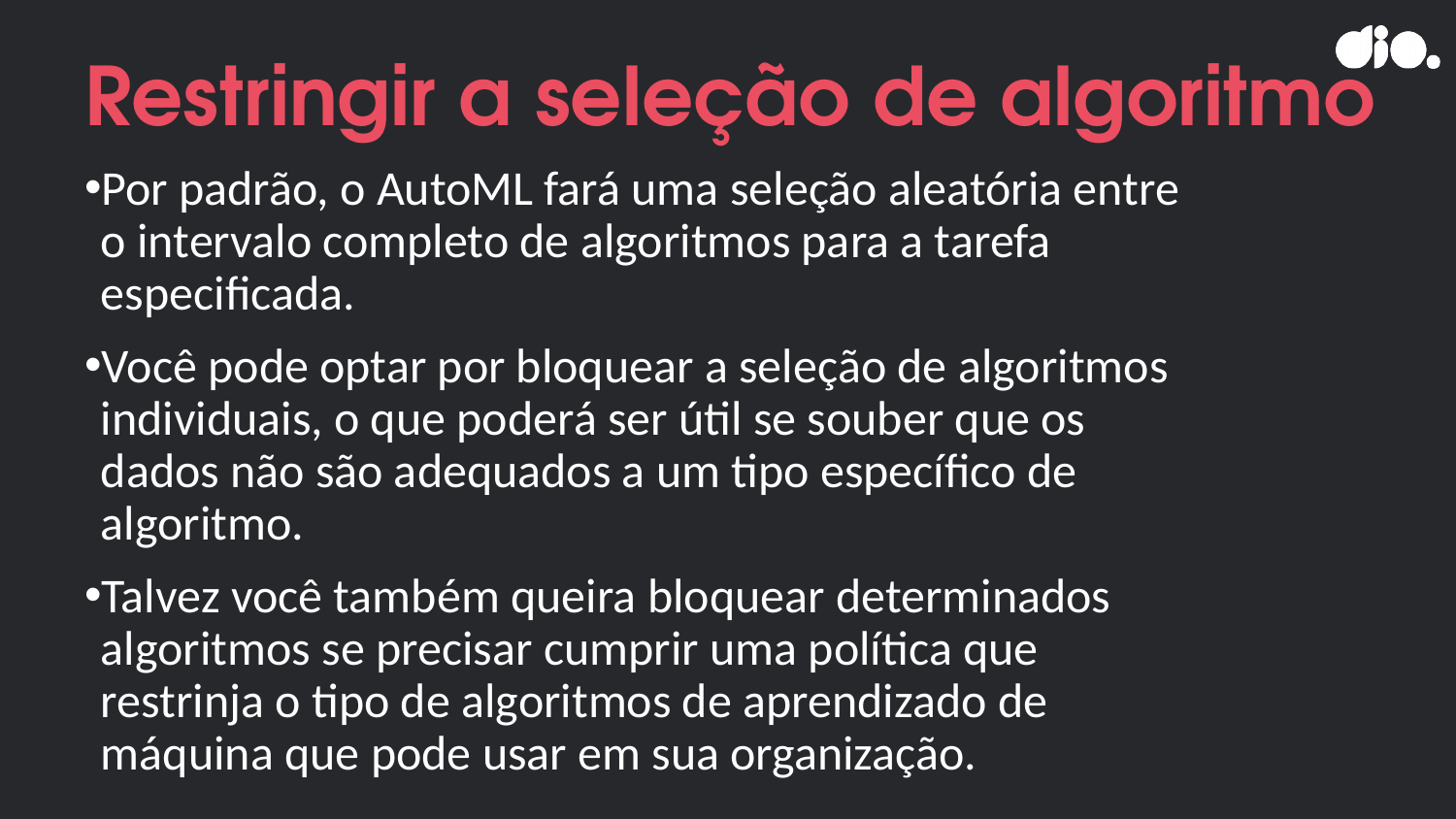

# Restringir a seleção de algoritmo
Por padrão, o AutoML fará uma seleção aleatória entre o intervalo completo de algoritmos para a tarefa especificada.
Você pode optar por bloquear a seleção de algoritmos individuais, o que poderá ser útil se souber que os dados não são adequados a um tipo específico de algoritmo.
Talvez você também queira bloquear determinados algoritmos se precisar cumprir uma política que restrinja o tipo de algoritmos de aprendizado de máquina que pode usar em sua organização.